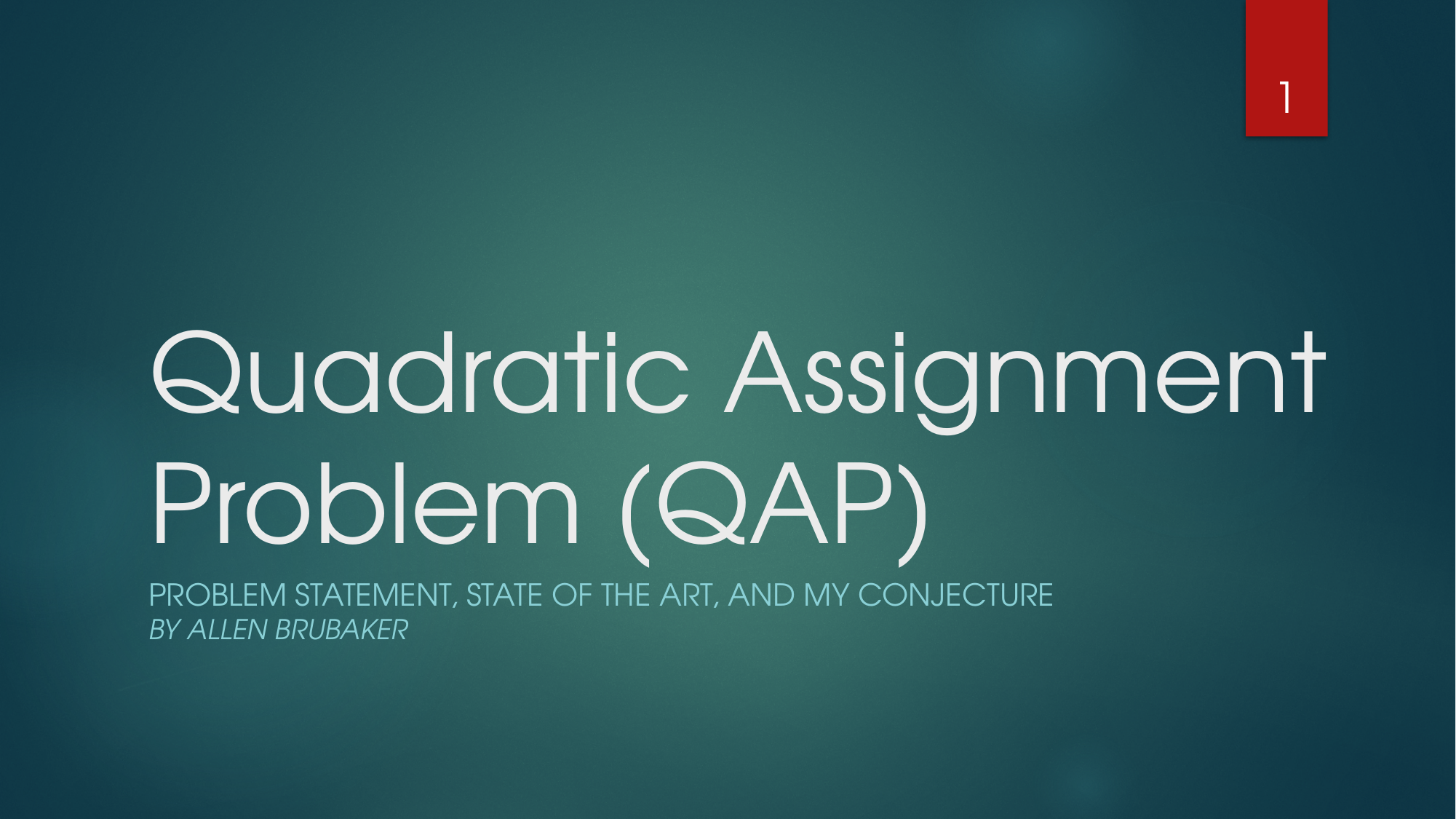

1
# Quadratic Assignment Problem (QAP)
Problem statement, state of the art, and my conjecture
by Allen Brubaker